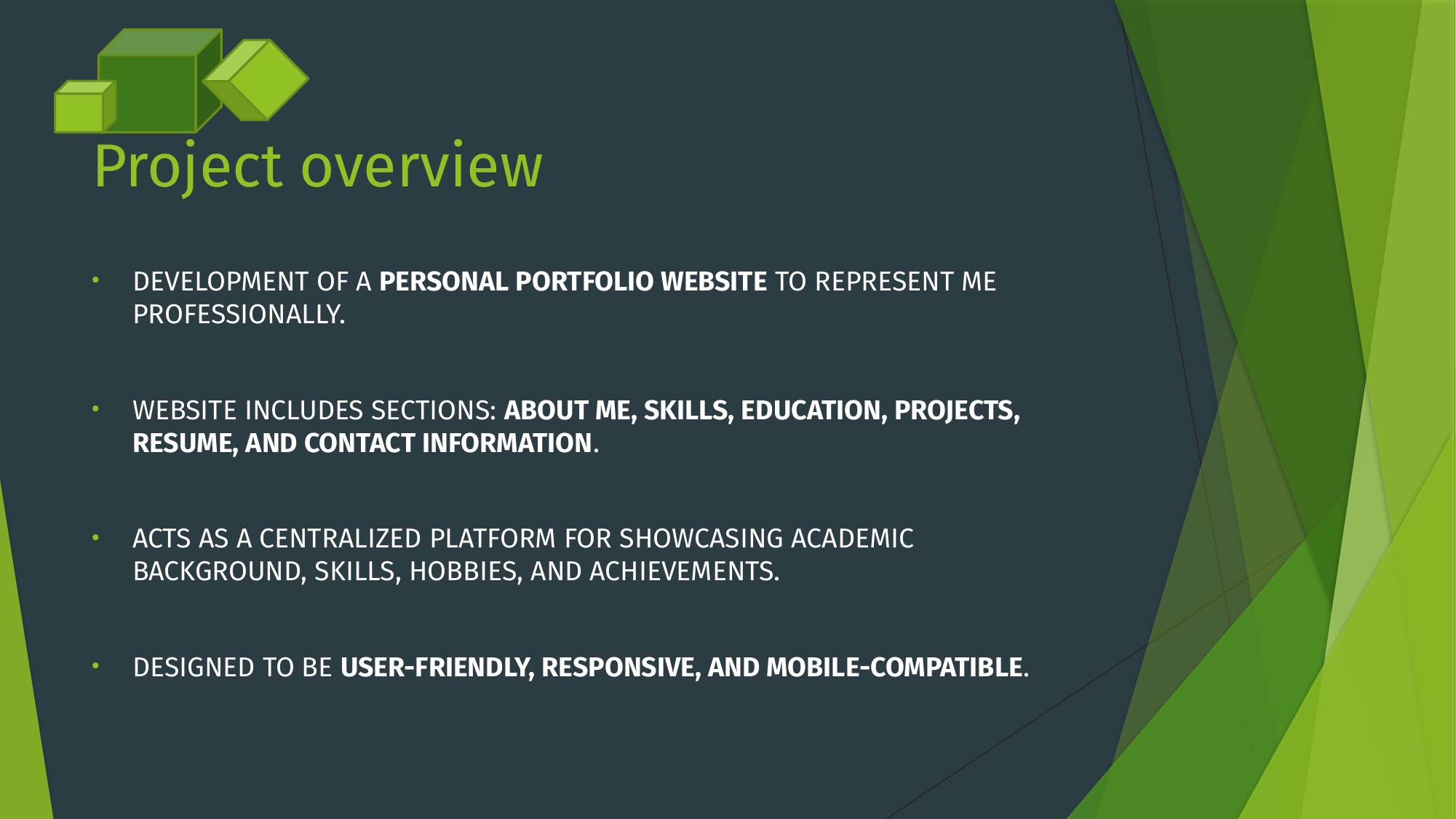

# Project overview
DEVELOPMENT OF A PERSONAL PORTFOLIO WEBSITE TO REPRESENT ME PROFESSIONALLY.

WEBSITE INCLUDES SECTIONS: ABOUT ME, SKILLS, EDUCATION, PROJECTS, RESUME, AND CONTACT INFORMATION.

ACTS AS A CENTRALIZED PLATFORM FOR SHOWCASING ACADEMIC BACKGROUND, SKILLS, HOBBIES, AND ACHIEVEMENTS.

DESIGNED TO BE USER-FRIENDLY, RESPONSIVE, AND MOBILE-COMPATIBLE.